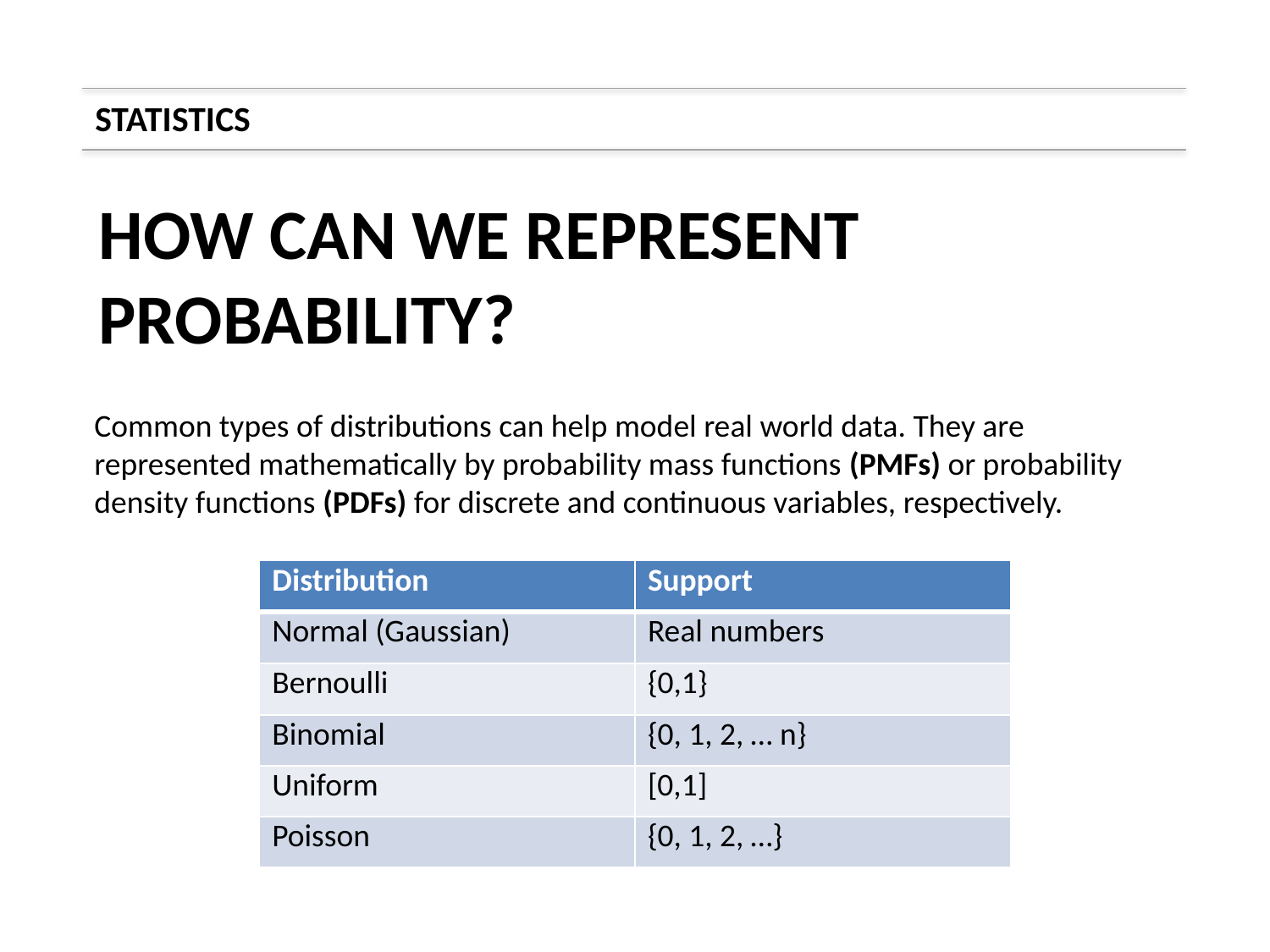

STATISTICS
HOW CAN WE REPRESENT
PROBABILITY?
Common types of distributions can help model real world data. They are represented mathematically by probability mass functions (PMFs) or probability density functions (PDFs) for discrete and continuous variables, respectively.
| Distribution | Support |
| --- | --- |
| Normal (Gaussian) | Real numbers |
| Bernoulli | {0,1} |
| Binomial | {0, 1, 2, … n} |
| Uniform | [0,1] |
| Poisson | {0, 1, 2, …} |